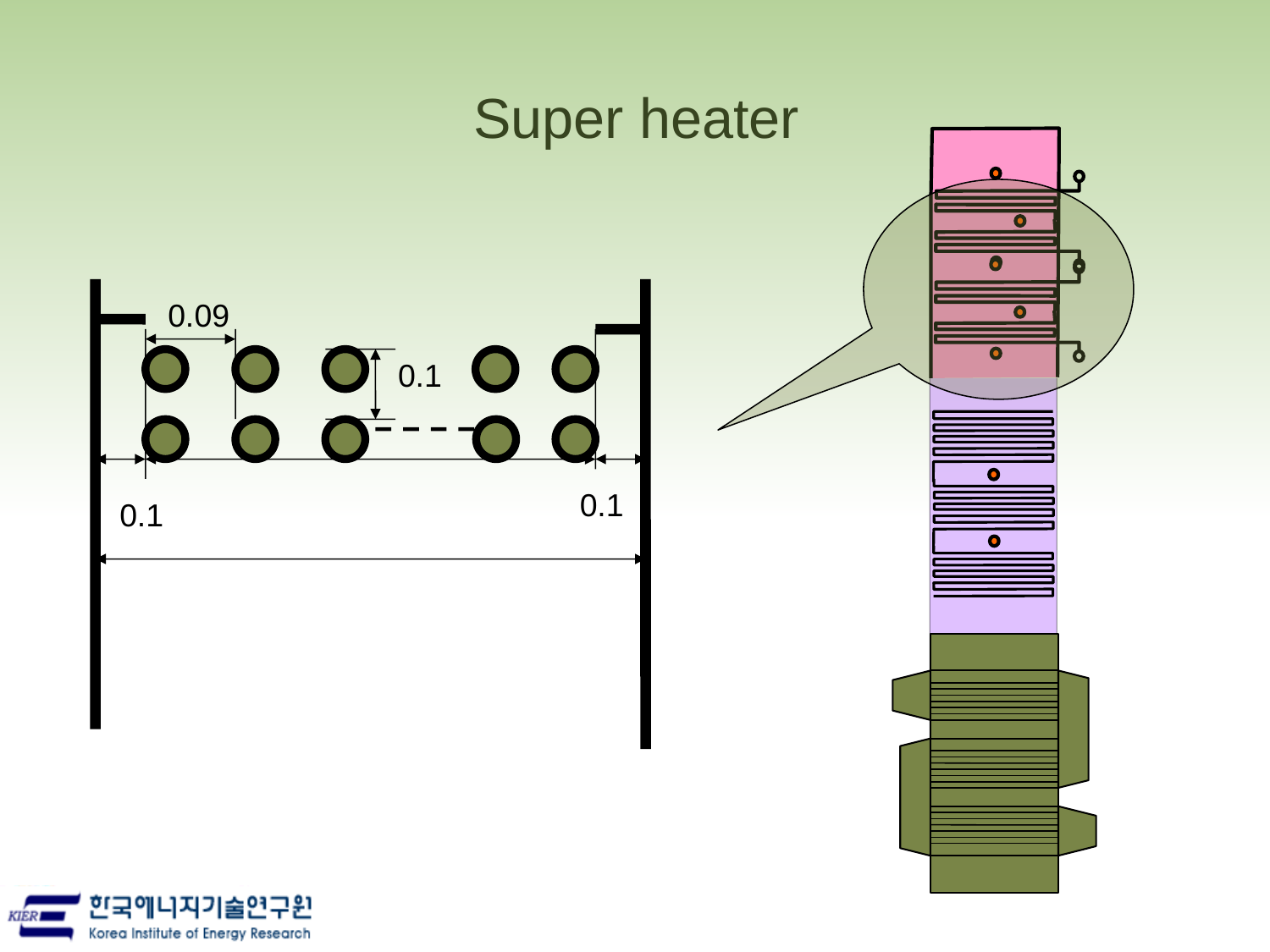

# Super heater

0.09

0.1

0.1
0.1